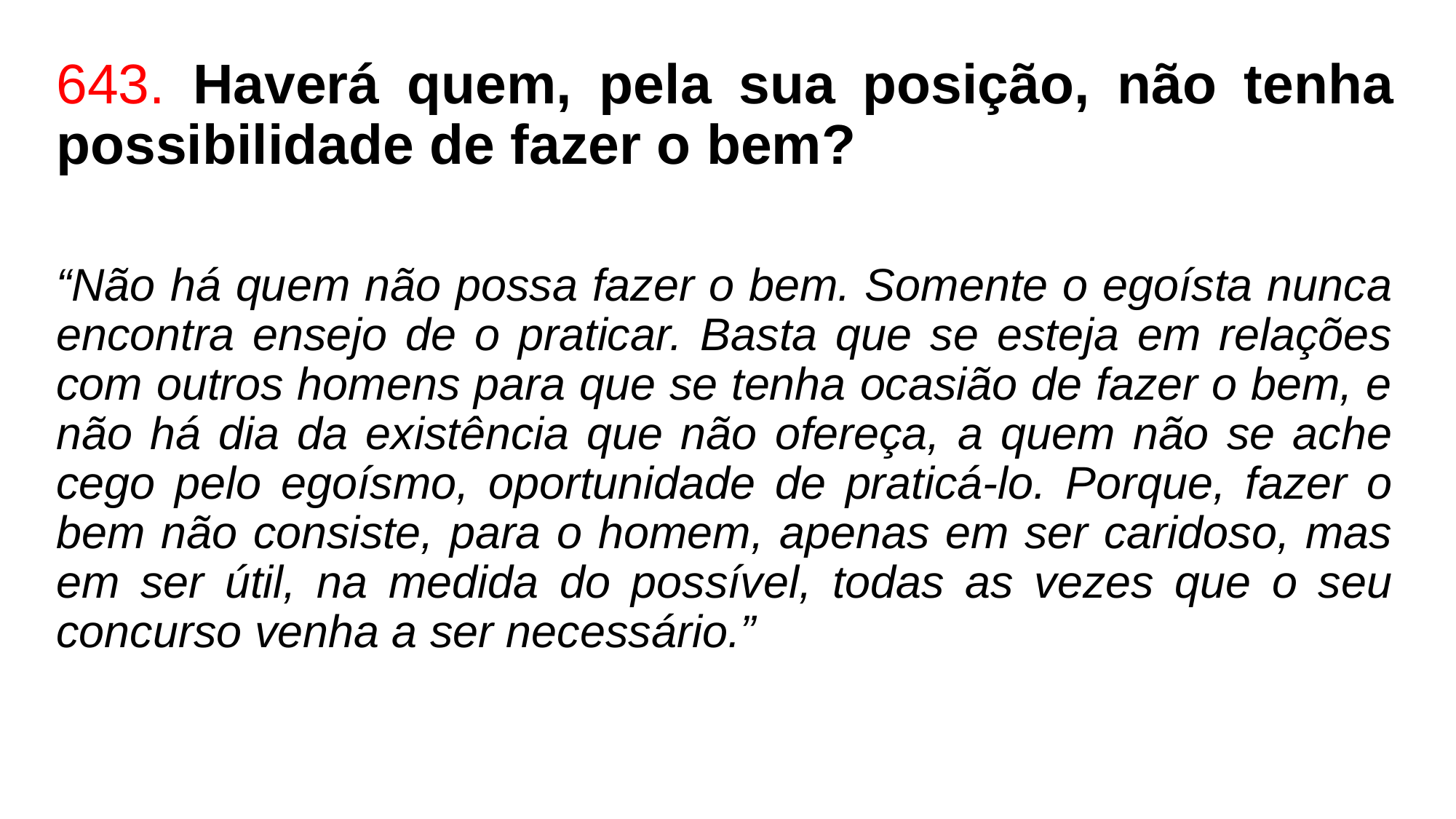

643. Haverá quem, pela sua posição, não tenha possibilidade de fazer o bem?

“Não há quem não possa fazer o bem. Somente o egoísta nunca encontra ensejo de o praticar. Basta que se esteja em relações com outros homens para que se tenha ocasião de fazer o bem, e não há dia da existência que não ofereça, a quem não se ache cego pelo egoísmo, oportunidade de praticá-lo. Porque, fazer o bem não consiste, para o homem, apenas em ser caridoso, mas em ser útil, na medida do possível, todas as vezes que o seu concurso venha a ser necessário.”